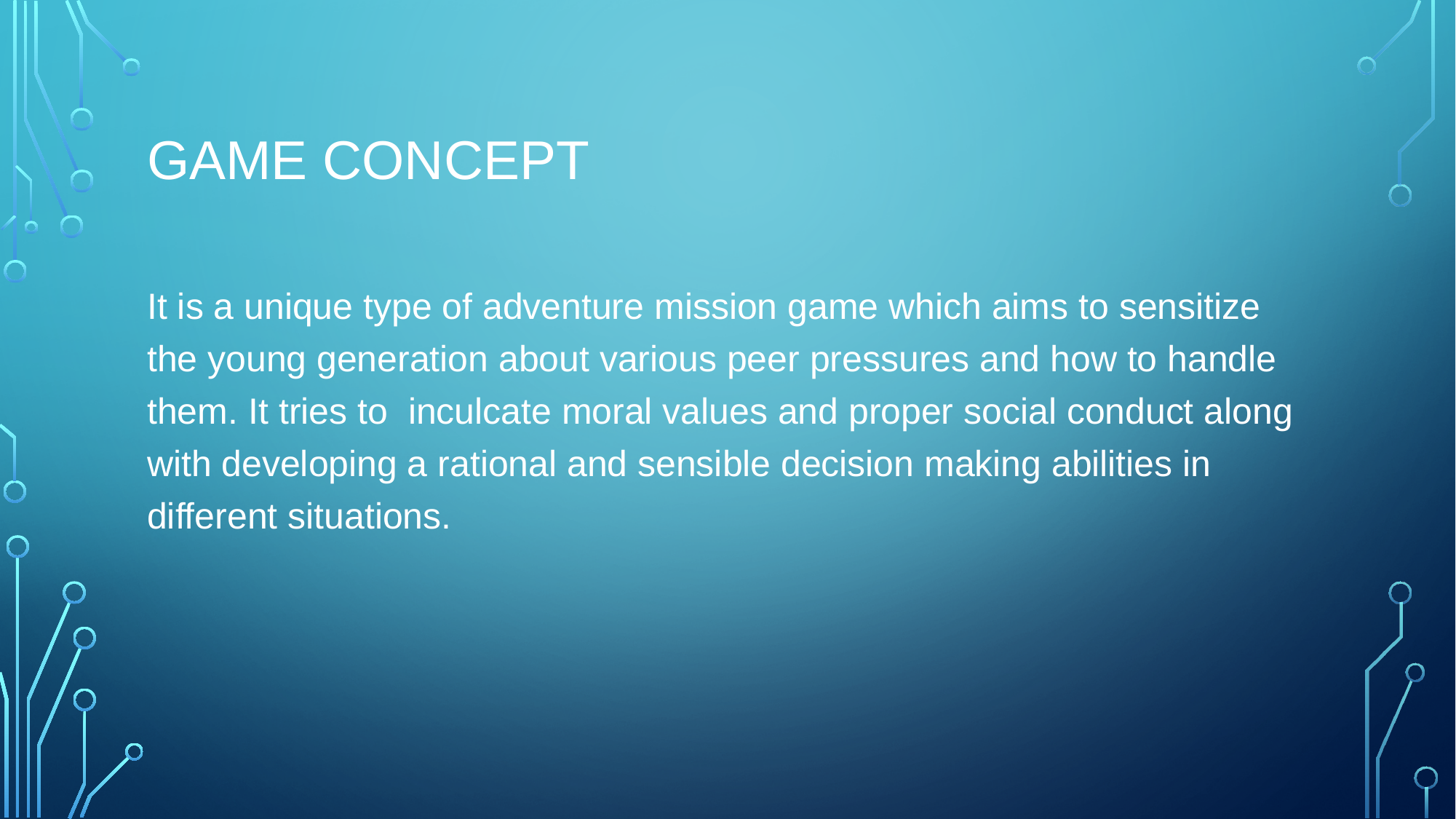

# Game Concept
It is a unique type of adventure mission game which aims to sensitize the young generation about various peer pressures and how to handle them. It tries to  inculcate moral values and proper social conduct along with developing a rational and sensible decision making abilities in different situations.